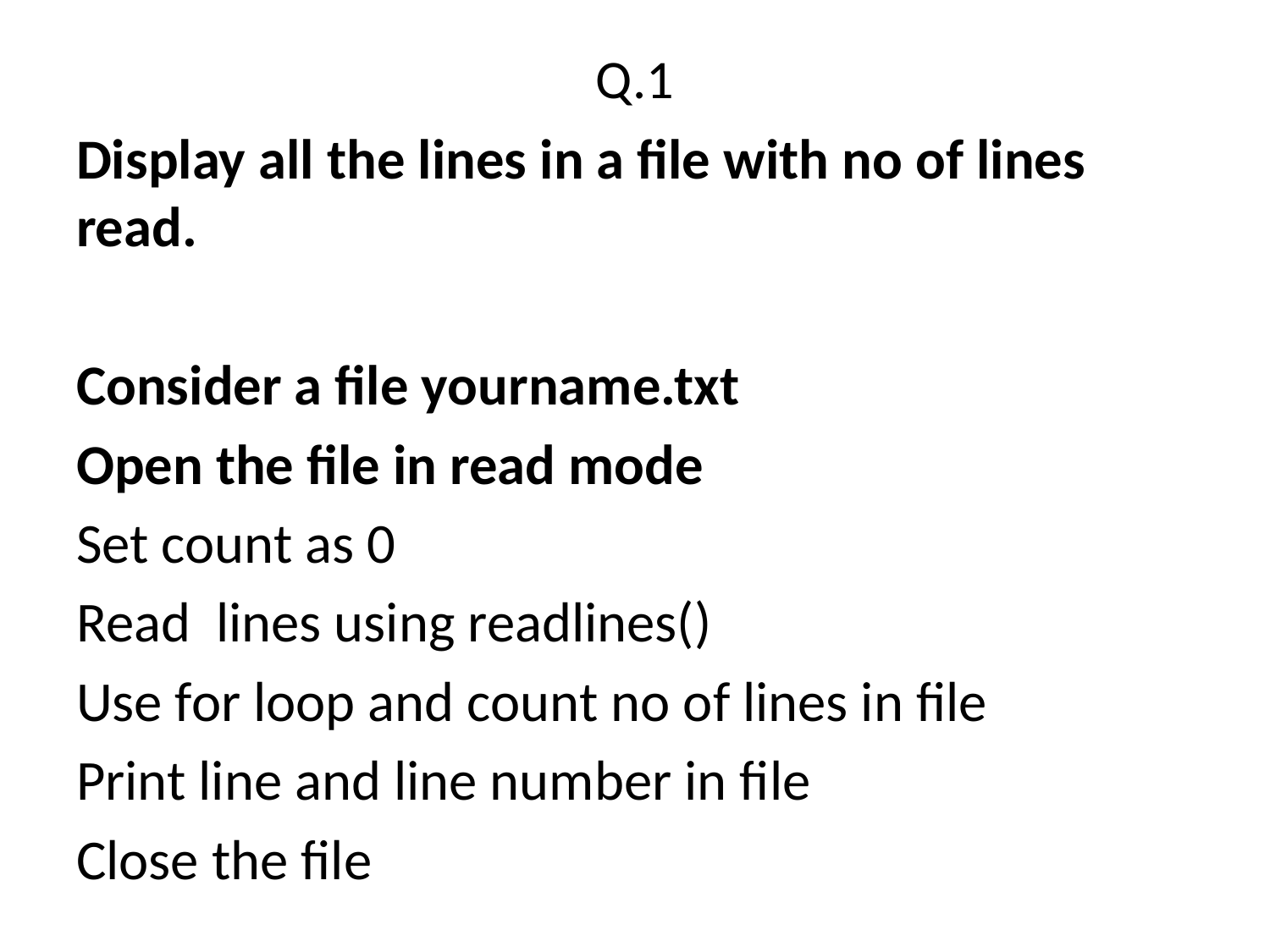

# Q.1
Display all the lines in a file with no of lines read.

Consider a file yourname.txt
Open the file in read mode
Set count as 0
Read  lines using readlines()
Use for loop and count no of lines in file
Print line and line number in file
Close the file